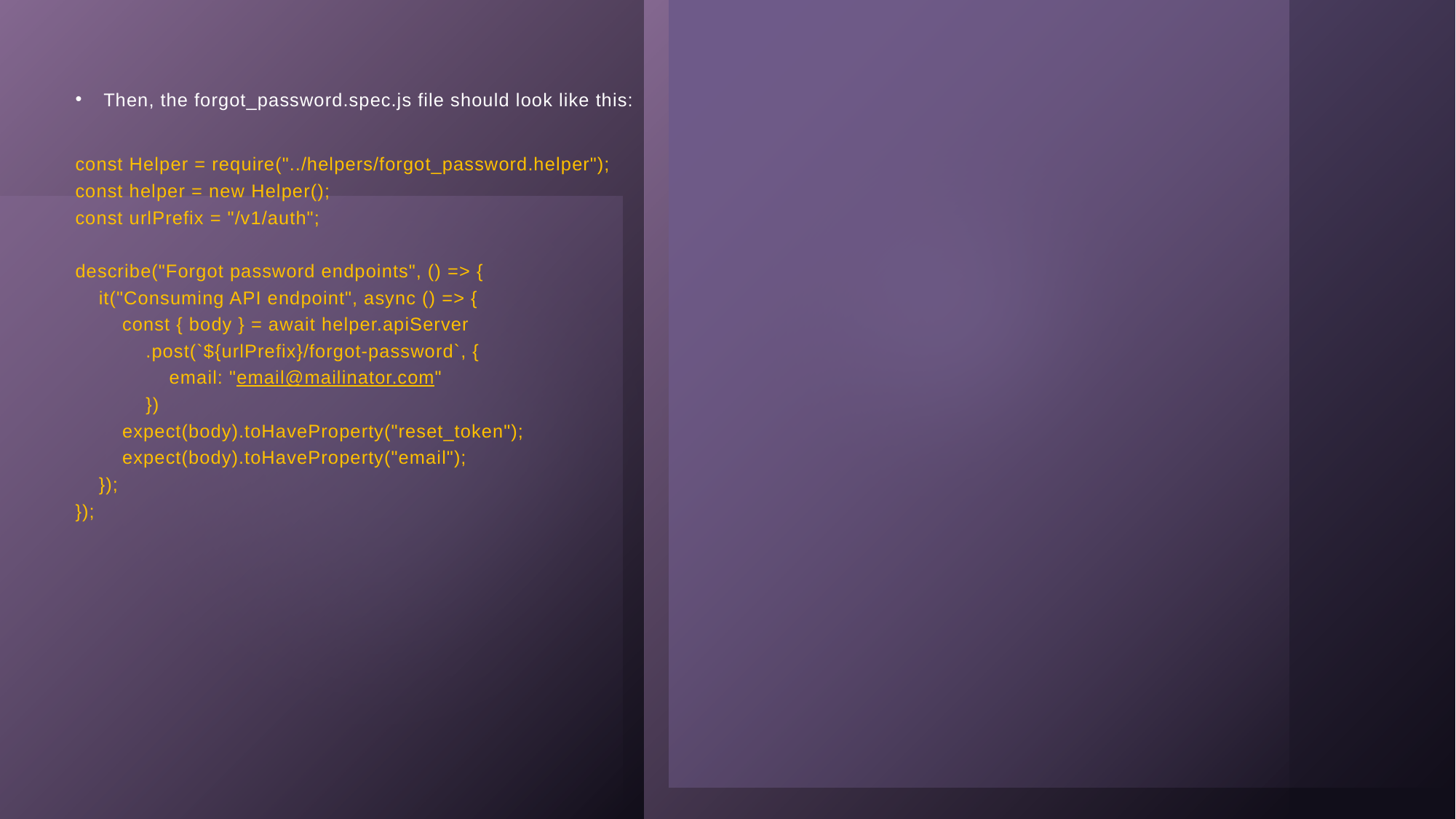

Then, the forgot_password.spec.js file should look like this:

const Helper = require("../helpers/forgot_password.helper");
const helper = new Helper();
const urlPrefix = "/v1/auth";

describe("Forgot password endpoints", () => {
    it("Consuming API endpoint", async () => {
        const { body } = await helper.apiServer
            .post(`${urlPrefix}/forgot-password`, {
                email: "email@mailinator.com"
            })
        expect(body).toHaveProperty("reset_token");
        expect(body).toHaveProperty("email");
    });
});